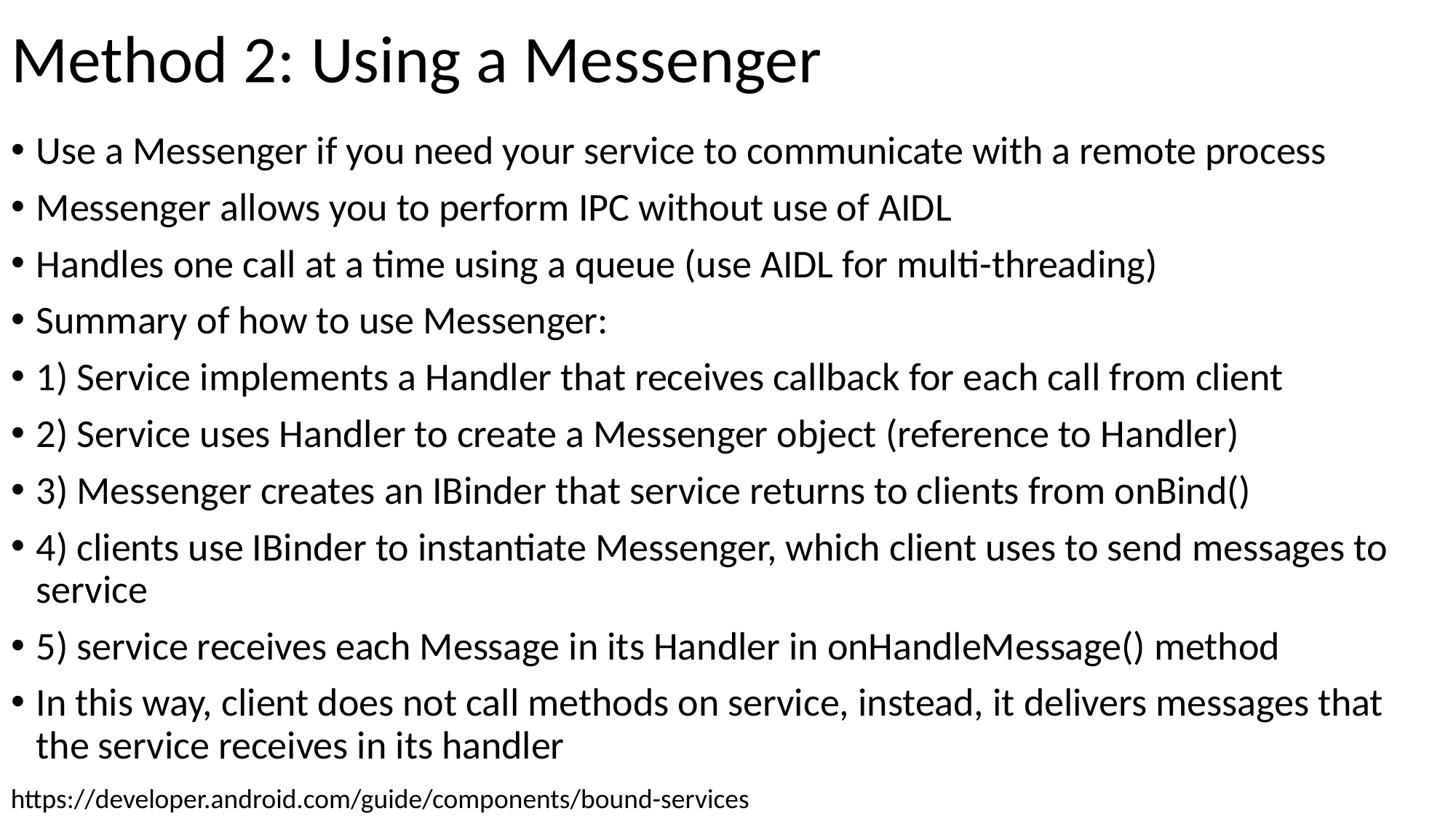

# Method 2: Using a Messenger
Use a Messenger if you need your service to communicate with a remote process
Messenger allows you to perform IPC without use of AIDL
Handles one call at a time using a queue (use AIDL for multi-threading)
Summary of how to use Messenger:
1) Service implements a Handler that receives callback for each call from client
2) Service uses Handler to create a Messenger object (reference to Handler)
3) Messenger creates an IBinder that service returns to clients from onBind()
4) clients use IBinder to instantiate Messenger, which client uses to send messages to service
5) service receives each Message in its Handler in onHandleMessage() method
In this way, client does not call methods on service, instead, it delivers messages that the service receives in its handler
https://developer.android.com/guide/components/bound-services